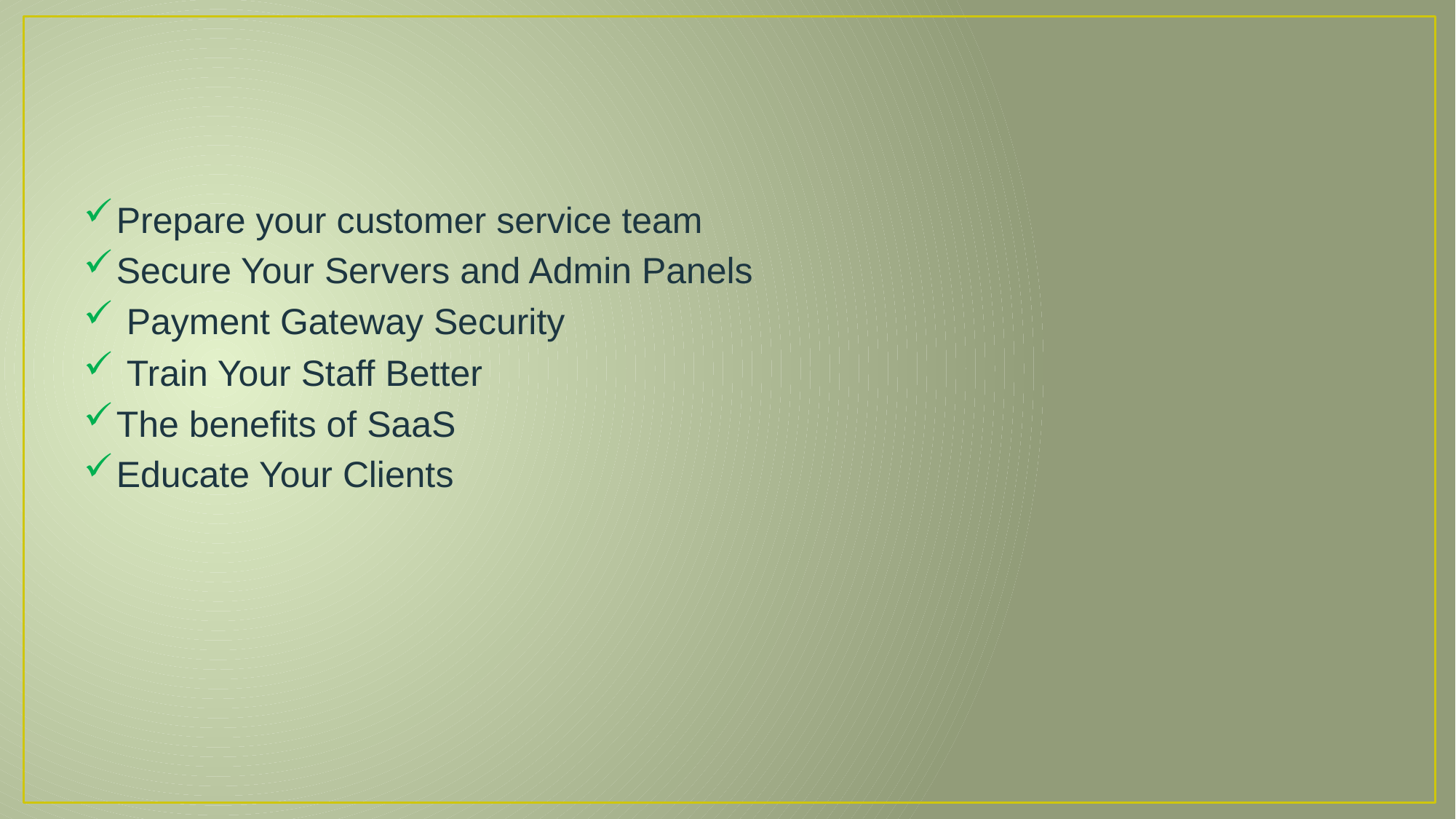

#
Prepare your customer service team
Secure Your Servers and Admin Panels
 Payment Gateway Security
 Train Your Staff Better
The benefits of SaaS
Educate Your Clients